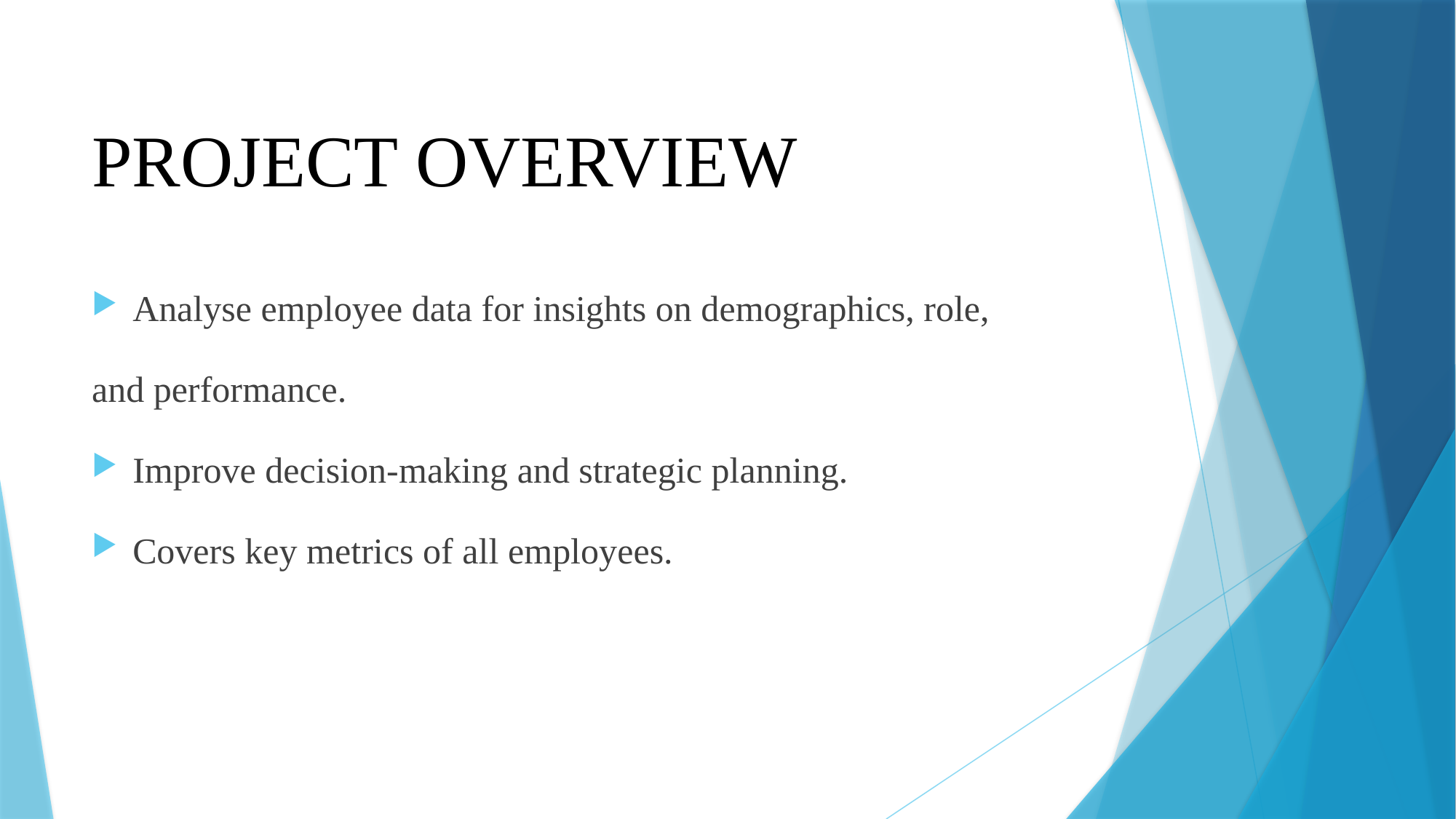

# PROJECT OVERVIEW
Analyse employee data for insights on demographics, role,
and performance.
Improve decision-making and strategic planning.
Covers key metrics of all employees.